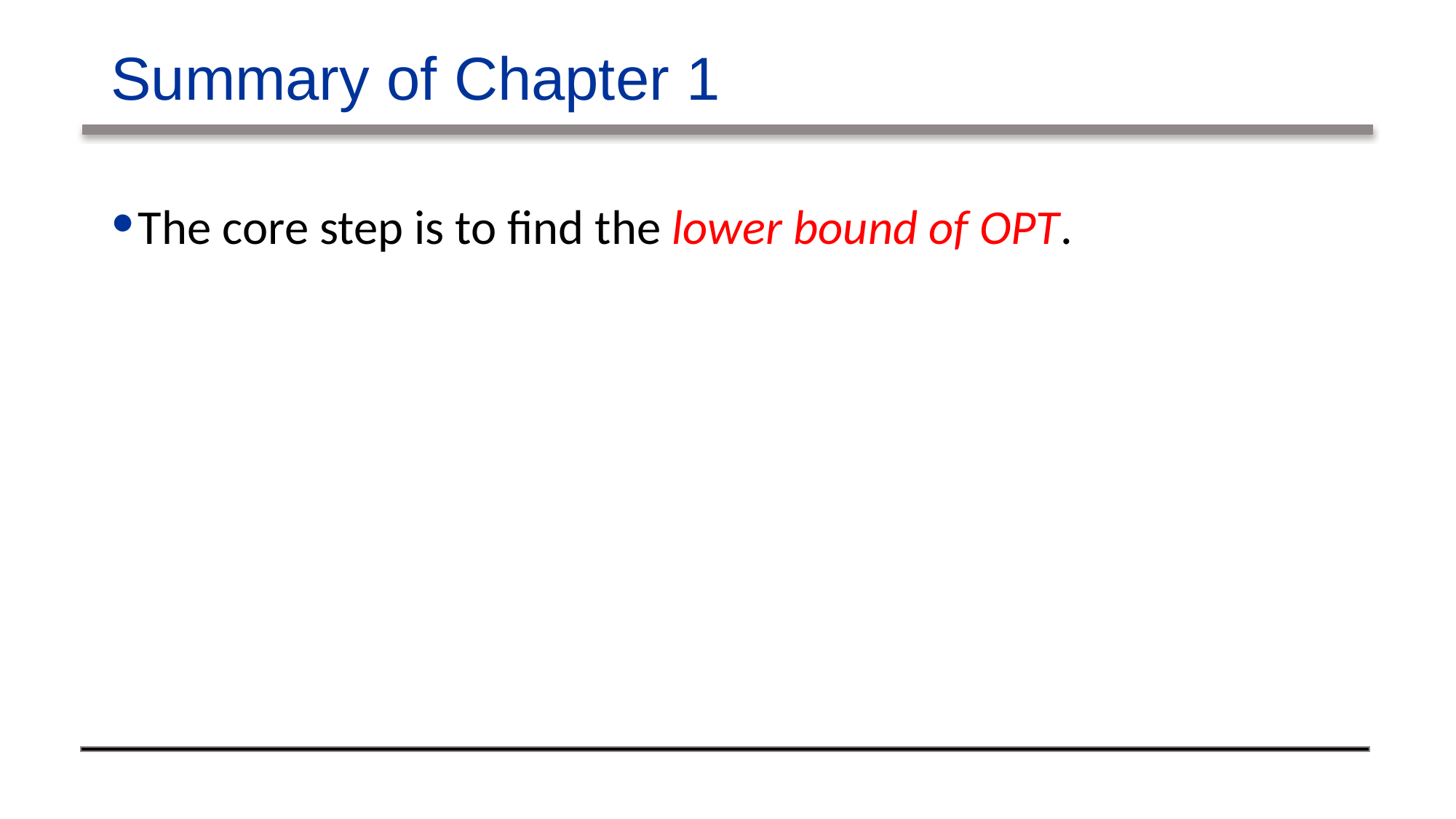

# Summary of Chapter 1
The core step is to find the lower bound of OPT.